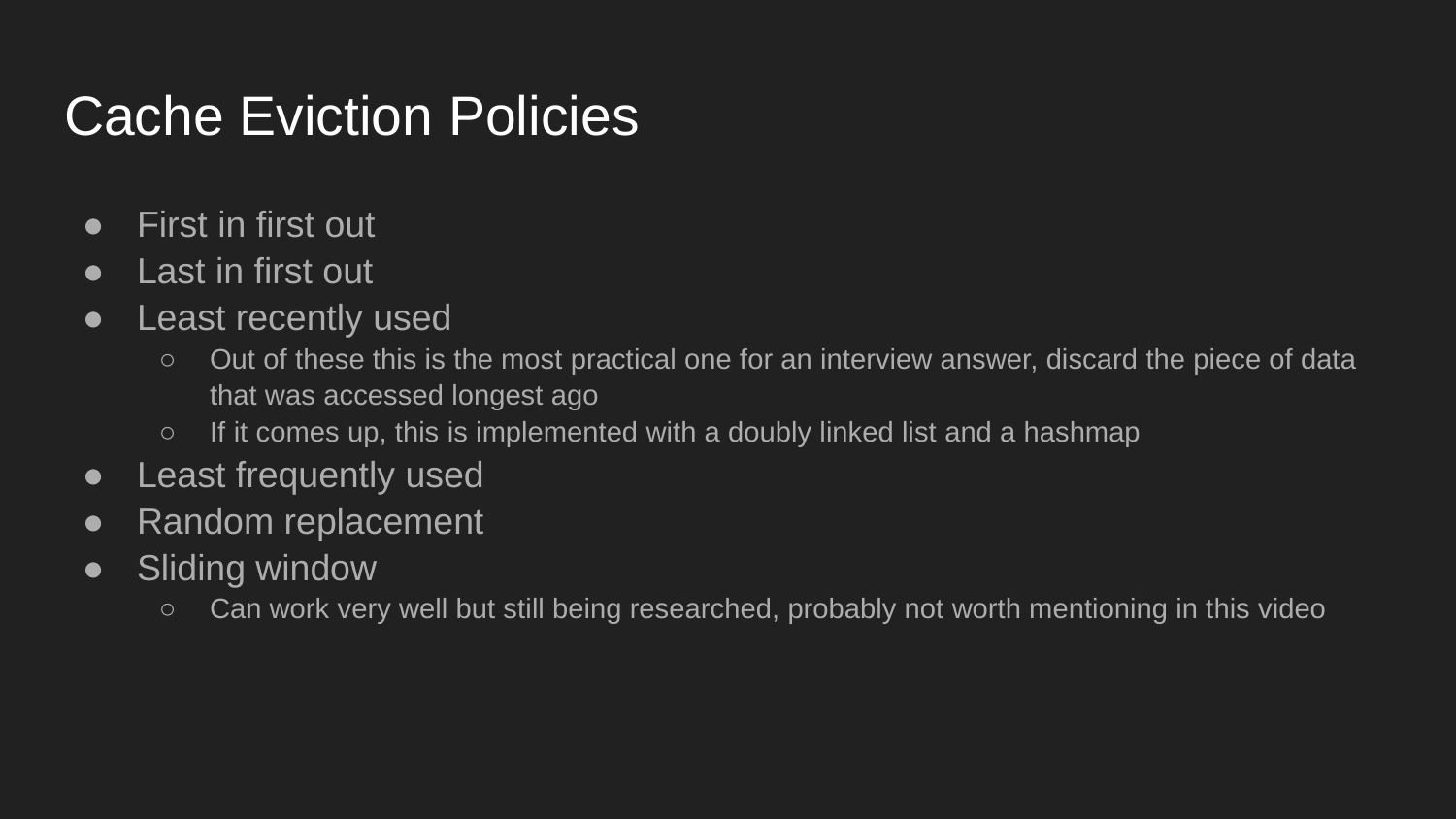

# Cache Eviction Policies
First in first out
Last in first out
Least recently used
Out of these this is the most practical one for an interview answer, discard the piece of data that was accessed longest ago
If it comes up, this is implemented with a doubly linked list and a hashmap
Least frequently used
Random replacement
Sliding window
Can work very well but still being researched, probably not worth mentioning in this video